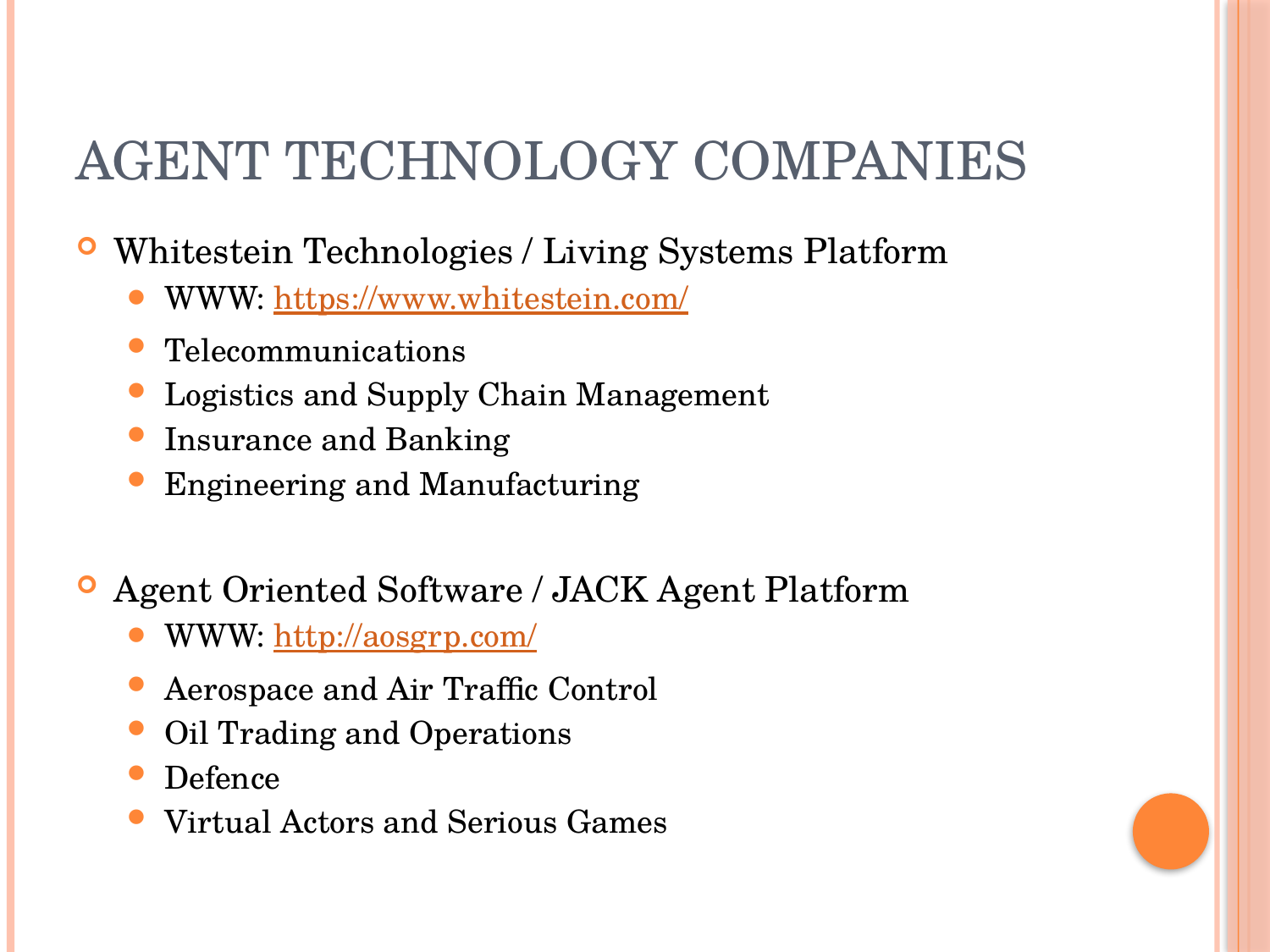

# Agent Technology Companies
Whitestein Technologies / Living Systems Platform
WWW: https://www.whitestein.com/
Telecommunications
Logistics and Supply Chain Management
Insurance and Banking
Engineering and Manufacturing

Agent Oriented Software / JACK Agent Platform
WWW: http://aosgrp.com/
Aerospace and Air Traffic Control
Oil Trading and Operations
Defence
Virtual Actors and Serious Games